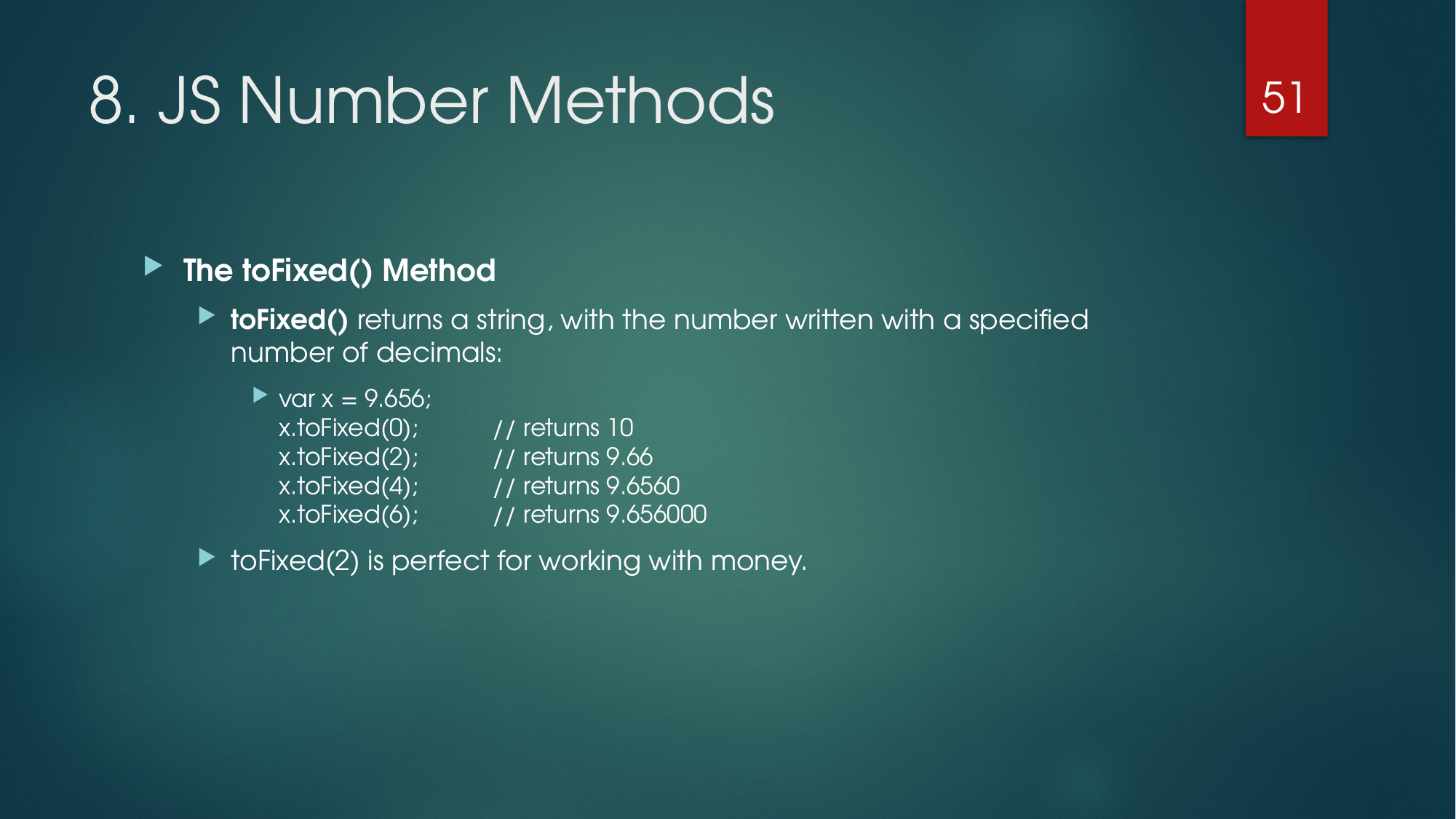

51
# 8. JS Number Methods
The toFixed() Method
toFixed() returns a string, with the number written with a specified number of decimals:
var x = 9.656;
x.toFixed(0);           // returns 10
x.toFixed(2);           // returns 9.66
x.toFixed(4);           // returns 9.6560
x.toFixed(6);           // returns 9.656000
toFixed(2) is perfect for working with money.